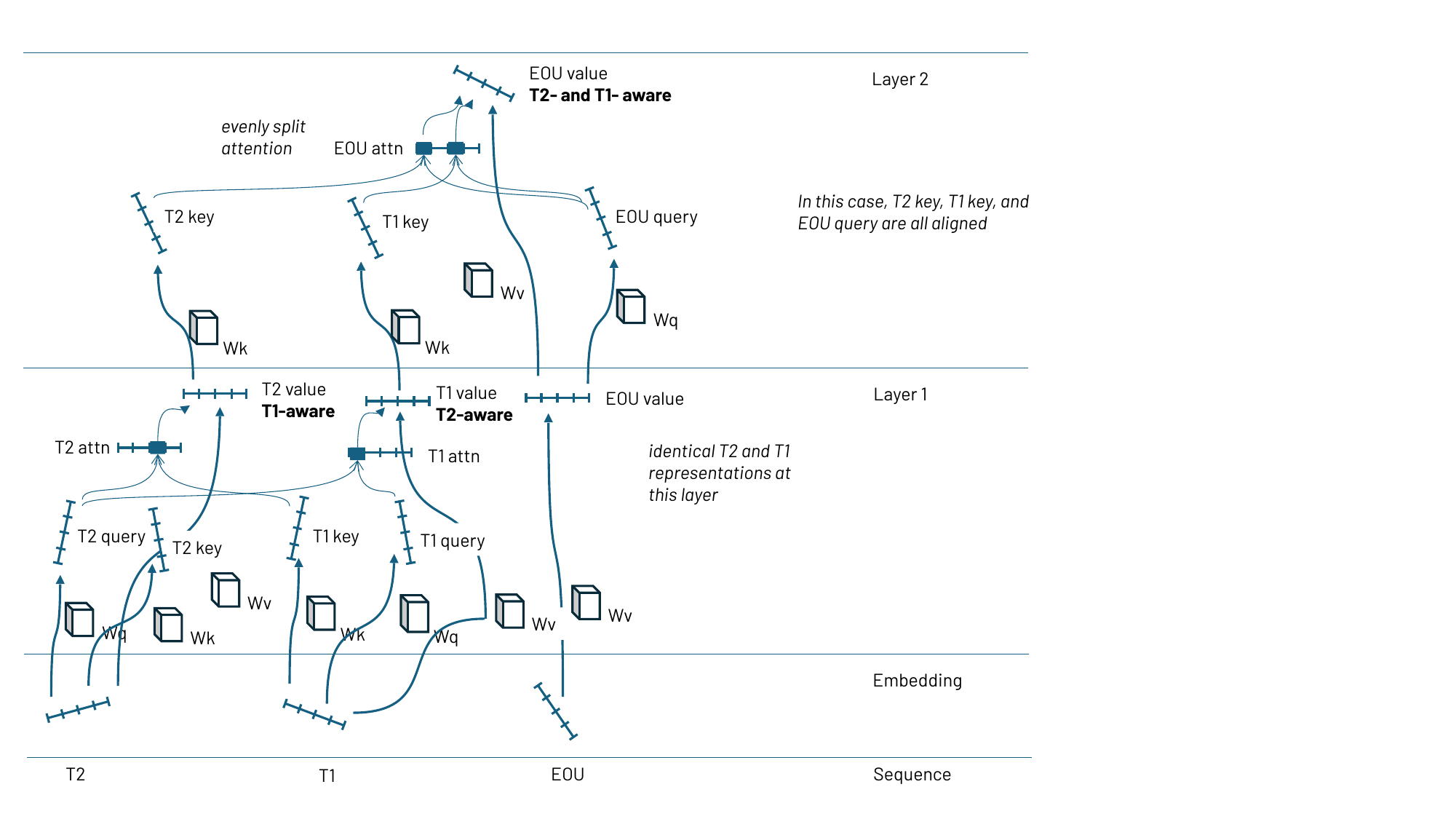

EOU value
T2- and T1- aware
Layer 2
evenly split attention
EOU attn

In this case, T2 key, T1 key, and EOU query are all aligned
EOU query
T2 key
T1 key

Wv

Wq

Wk
Wk
T2 value
T1-aware
T1 value
T2-aware
Layer 1
EOU value
T2 attn
identical T2 and T1 representations at this layer
T1 attn

T1 key
T2 query
T1 query
T2 key

Wv

Wv

Wv

Wq
Wk
Wq
Wk
Embedding
T2
EOU
Sequence
T1